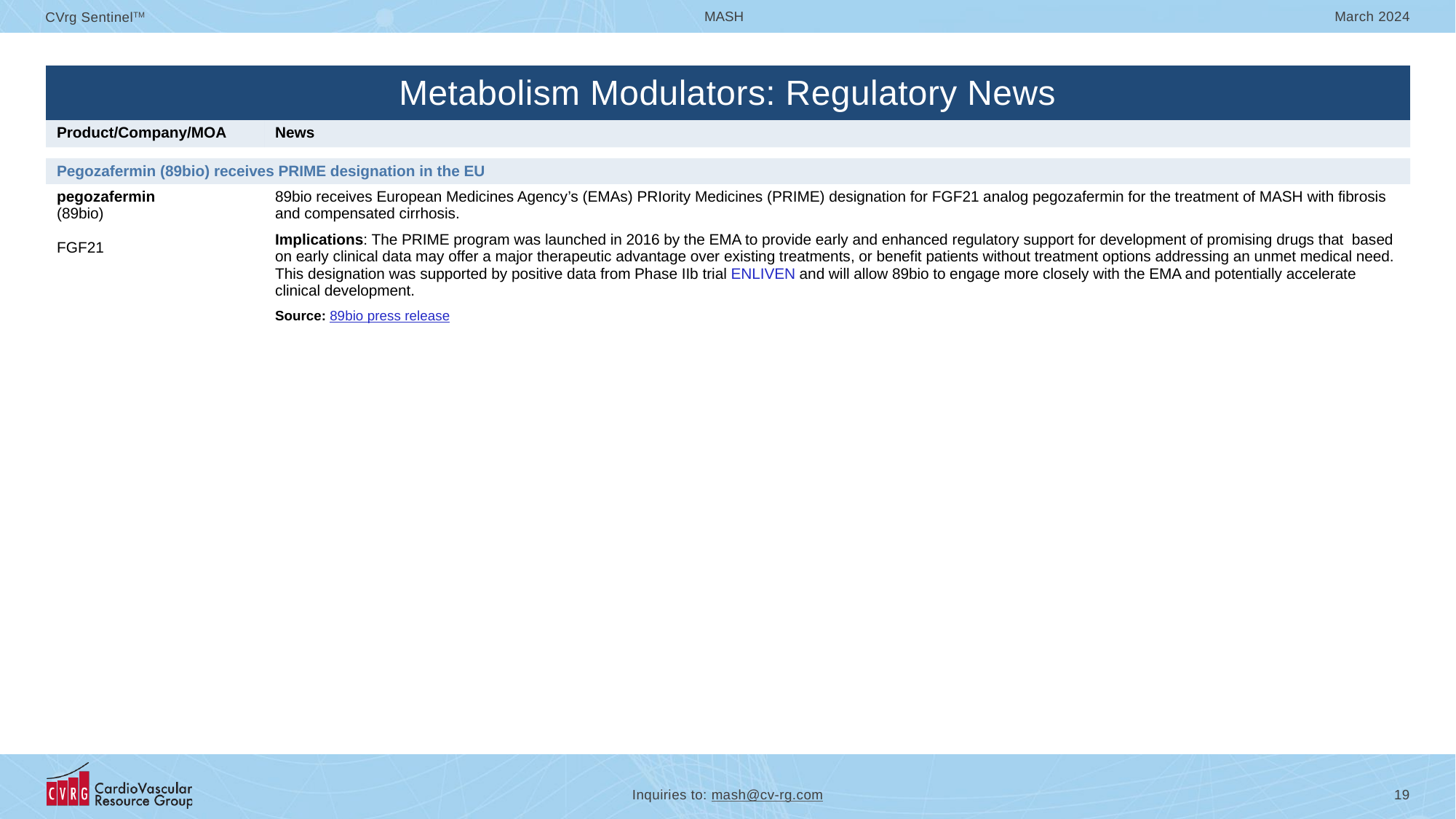

| Metabolism Modulators: Regulatory News |  |
| --- | --- |
| Product/Company/MOA | News |
|  |  |
| Pegozafermin (89bio) receives PRIME designation in the EU |  |
| pegozafermin (89bio) FGF21 | 89bio receives European Medicines Agency’s (EMAs) PRIority Medicines (PRIME) designation for FGF21 analog pegozafermin for the treatment of MASH with fibrosis and compensated cirrhosis. Implications: The PRIME program was launched in 2016 by the EMA to provide early and enhanced regulatory support for development of promising drugs that based on early clinical data may offer a major therapeutic advantage over existing treatments, or benefit patients without treatment options addressing an unmet medical need. This designation was supported by positive data from Phase IIb trial ENLIVEN and will allow 89bio to engage more closely with the EMA and potentially accelerate clinical development. Source: 89bio press release |